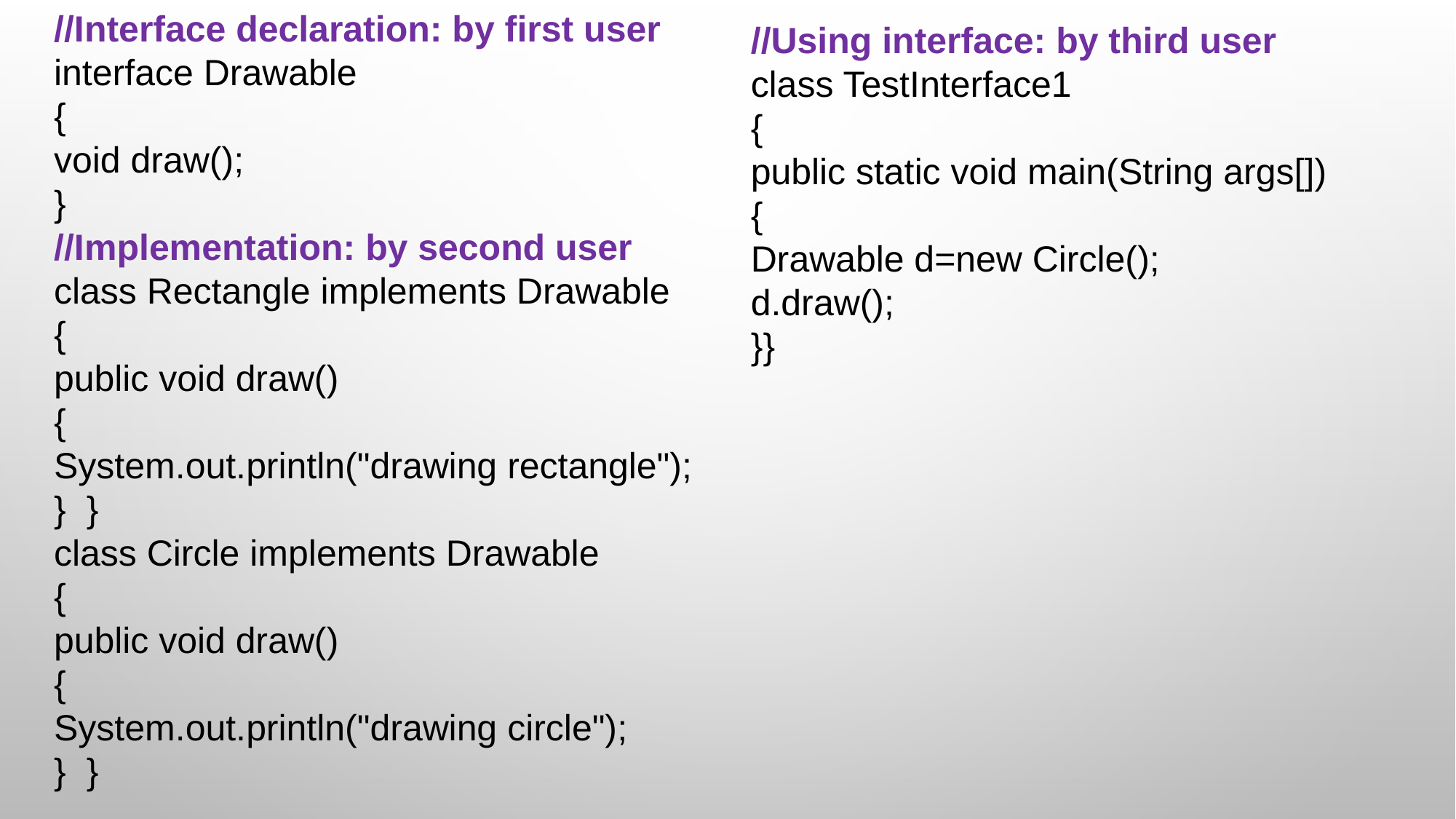

//Interface declaration: by first user
interface Drawable
{
void draw();
}
//Implementation: by second user
class Rectangle implements Drawable
{
public void draw()
{
System.out.println("drawing rectangle");
}  }
class Circle implements Drawable
{
public void draw()
{
System.out.println("drawing circle");
}  }

//Using interface: by third user
class TestInterface1
{
public static void main(String args[])
{
Drawable d=new Circle();
d.draw();
}}